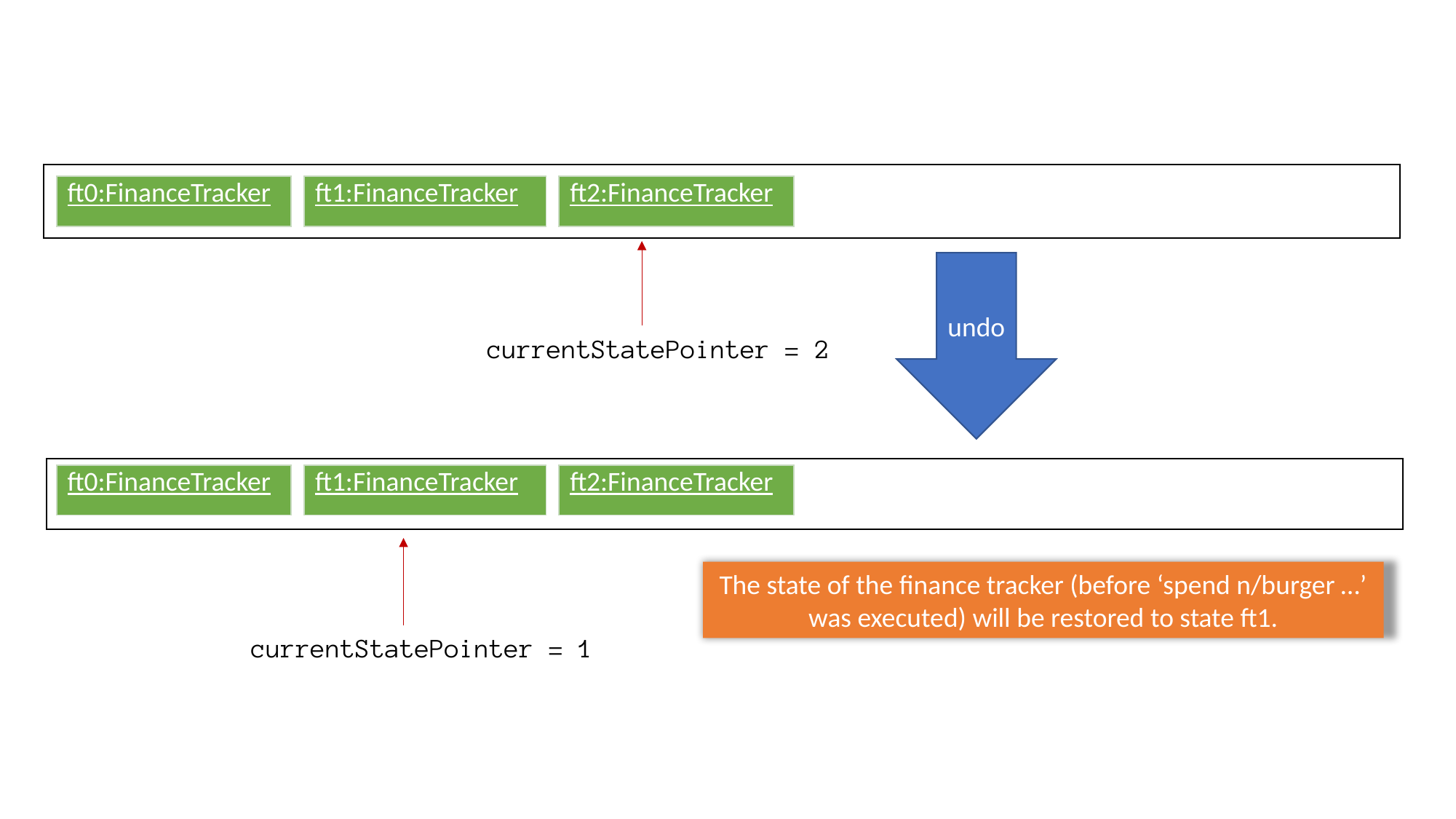

| ft0:FinanceTracker |
| --- |
| ft1:FinanceTracker |
| --- |
| ft2:FinanceTracker |
| --- |
undo
currentStatePointer = 2

| ft0:FinanceTracker |
| --- |
| ft1:FinanceTracker |
| --- |
| ft2:FinanceTracker |
| --- |
The state of the finance tracker (before ‘spend n/burger …’ was executed) will be restored to state ft1.
currentStatePointer = 1